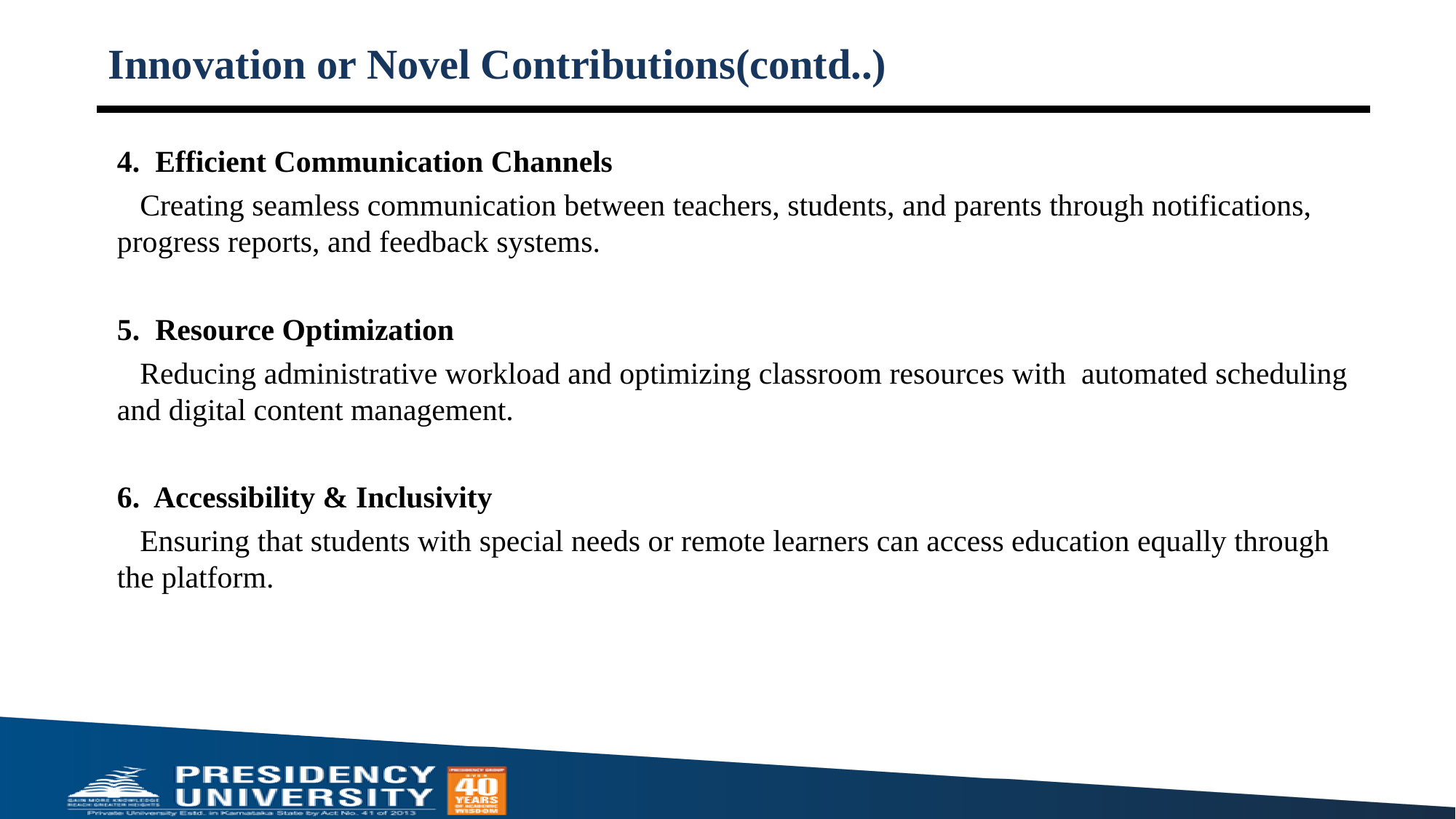

# Innovation or Novel Contributions(contd..)
4.  Efficient Communication Channels
   Creating seamless communication between teachers, students, and parents through notifications, progress reports, and feedback systems.

5.  Resource Optimization
   Reducing administrative workload and optimizing classroom resources with  automated scheduling and digital content management.

6.  Accessibility & Inclusivity
   Ensuring that students with special needs or remote learners can access education equally through the platform.